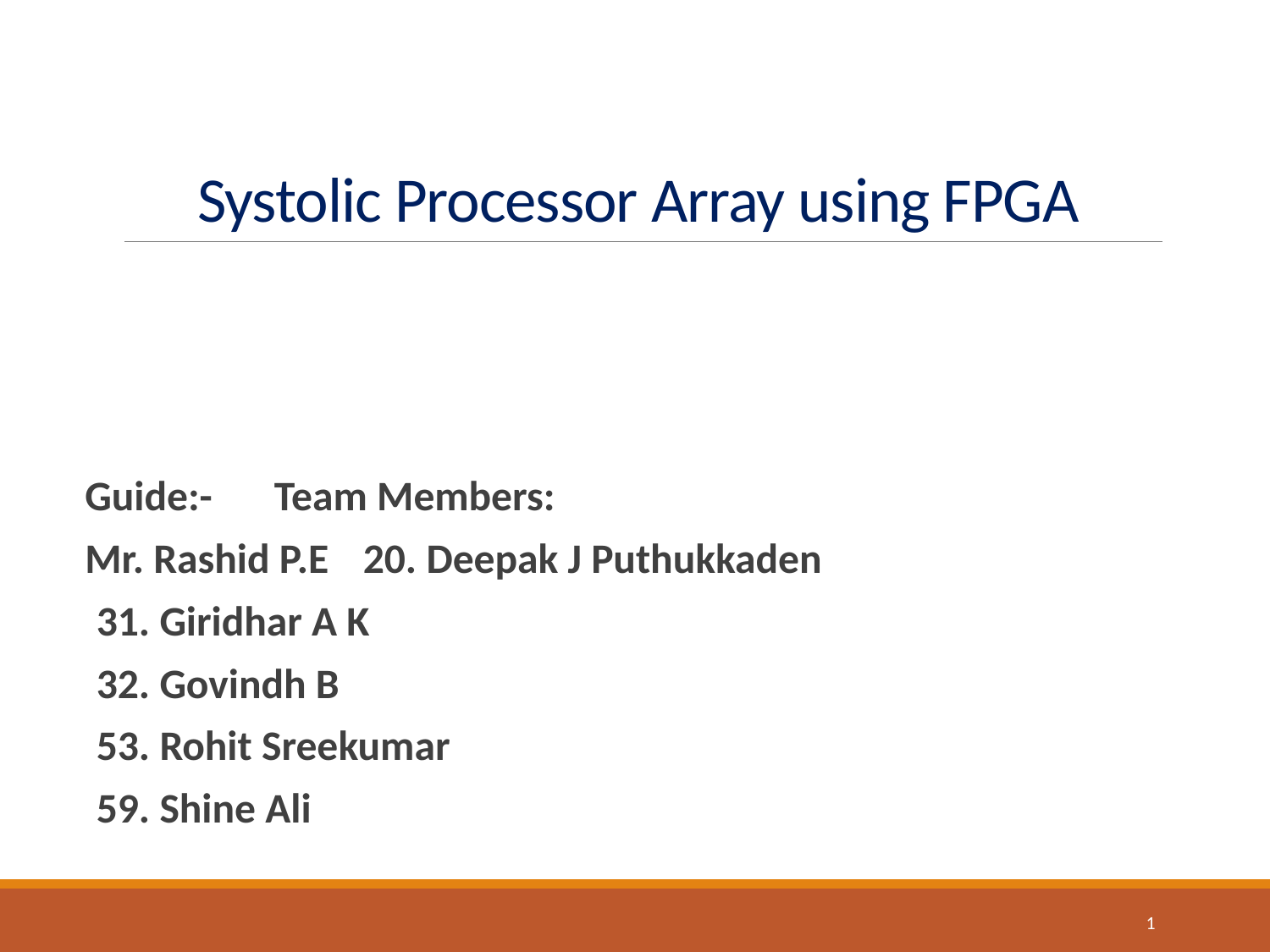

# Systolic Processor Array using FPGA

Guide:-				Team Members:
Mr. Rashid P.E			20. Deepak J Puthukkaden
						31. Giridhar A K
						32. Govindh B
						53. Rohit Sreekumar
						59. Shine Ali
1